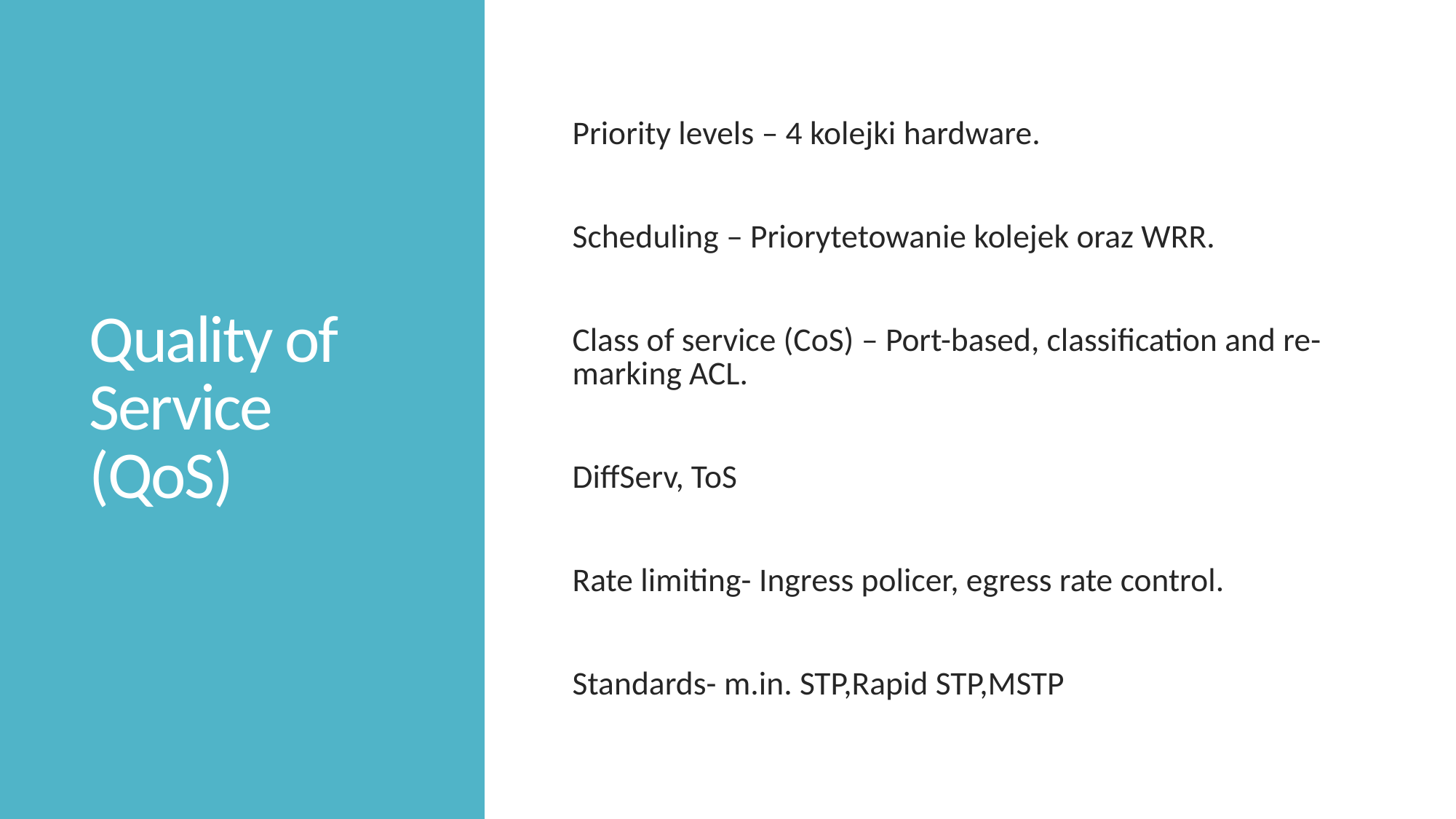

# Quality of Service (QoS)
Priority levels – 4 kolejki hardware.

Scheduling – Priorytetowanie kolejek oraz WRR.

Class of service (CoS) – Port-based, classification and re-marking ACL.

DiffServ, ToS

Rate limiting- Ingress policer, egress rate control.

Standards- m.in. STP,Rapid STP,MSTP